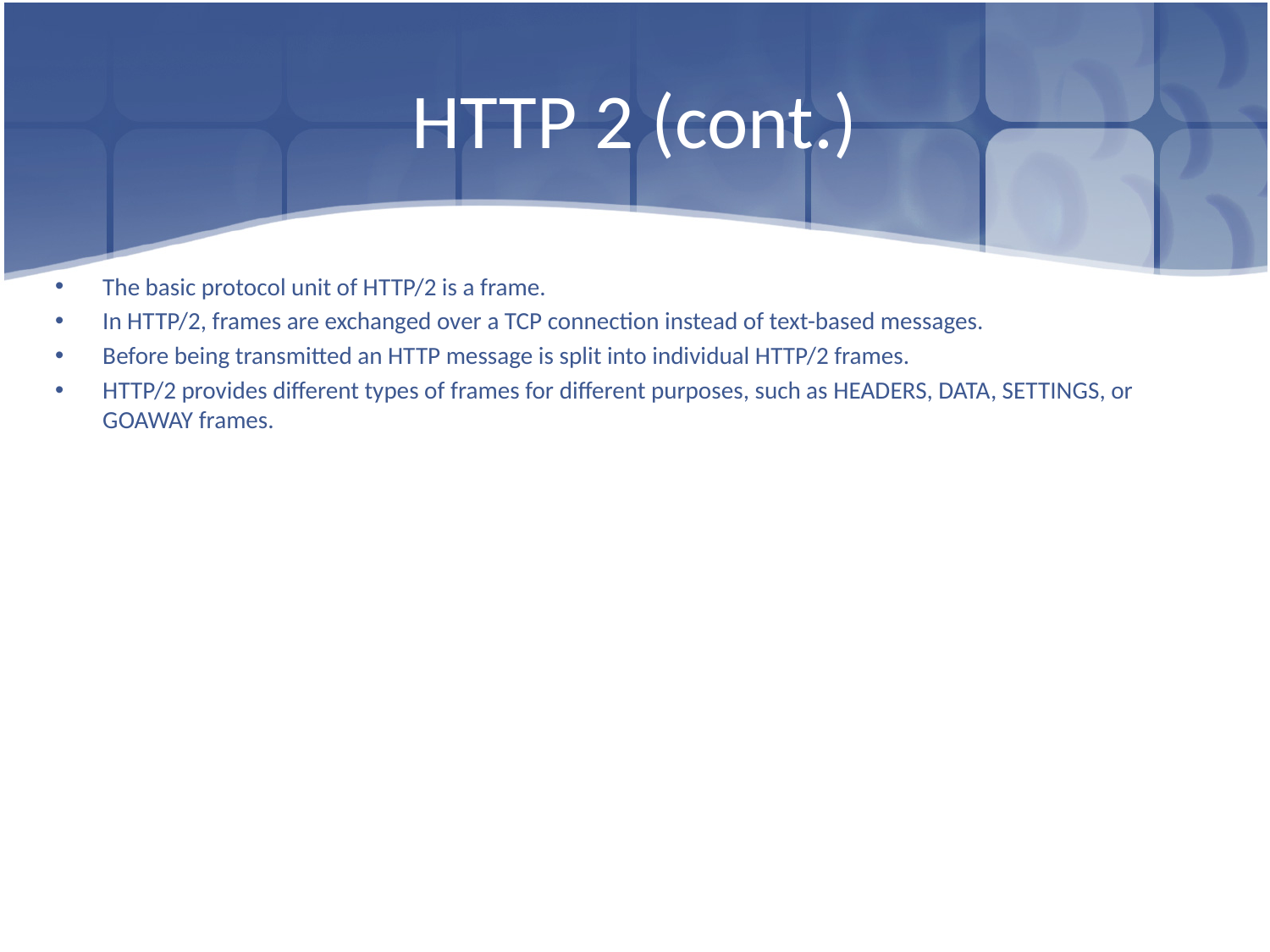

# HTTP 2 (cont.)
The basic protocol unit of HTTP/2 is a frame.
In HTTP/2, frames are exchanged over a TCP connection instead of text-based messages.
Before being transmitted an HTTP message is split into individual HTTP/2 frames.
HTTP/2 provides different types of frames for different purposes, such as HEADERS, DATA, SETTINGS, or GOAWAY frames.